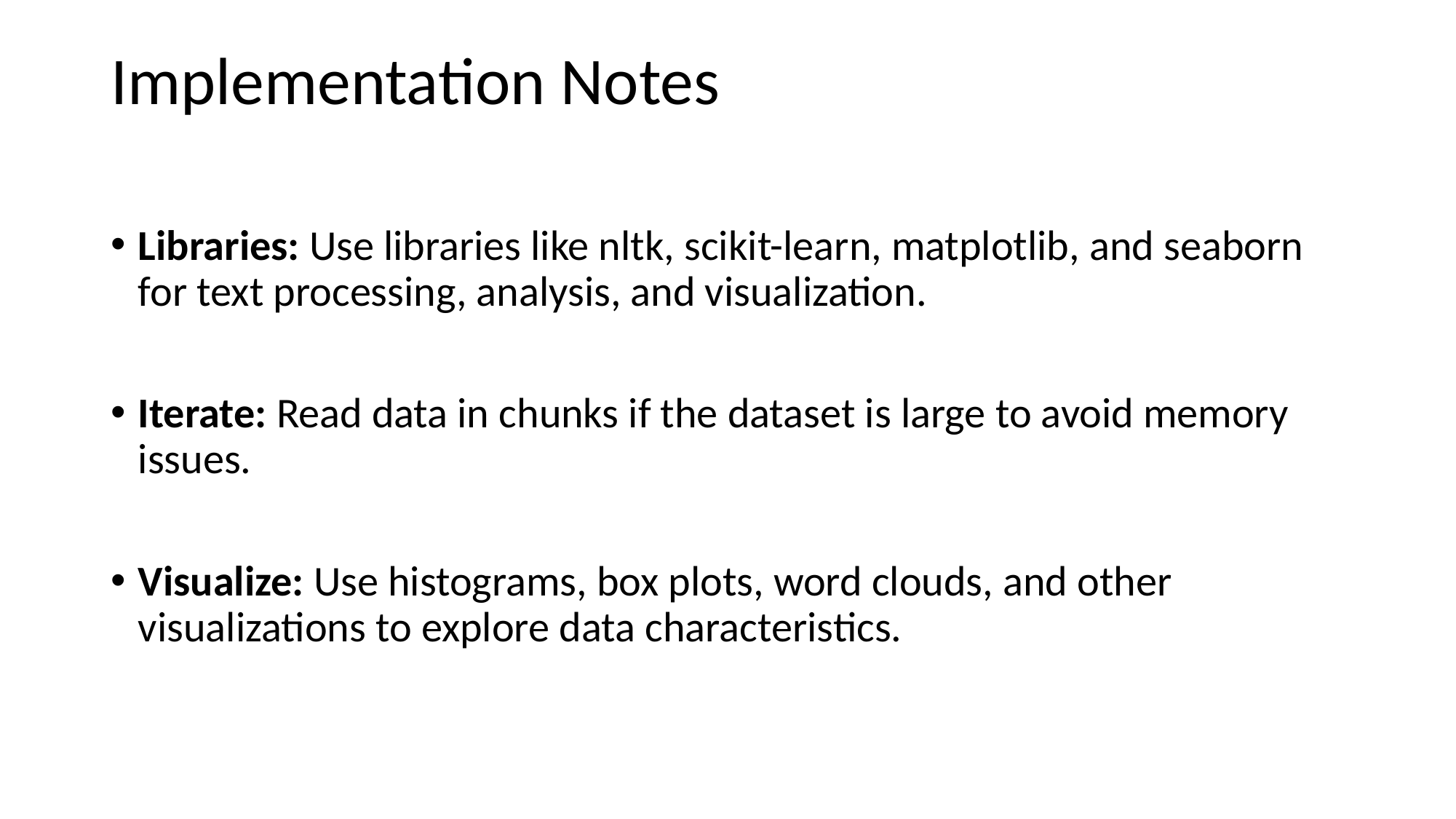

# Implementation Notes
Libraries: Use libraries like nltk, scikit-learn, matplotlib, and seaborn for text processing, analysis, and visualization.

Iterate: Read data in chunks if the dataset is large to avoid memory issues.

Visualize: Use histograms, box plots, word clouds, and other visualizations to explore data characteristics.